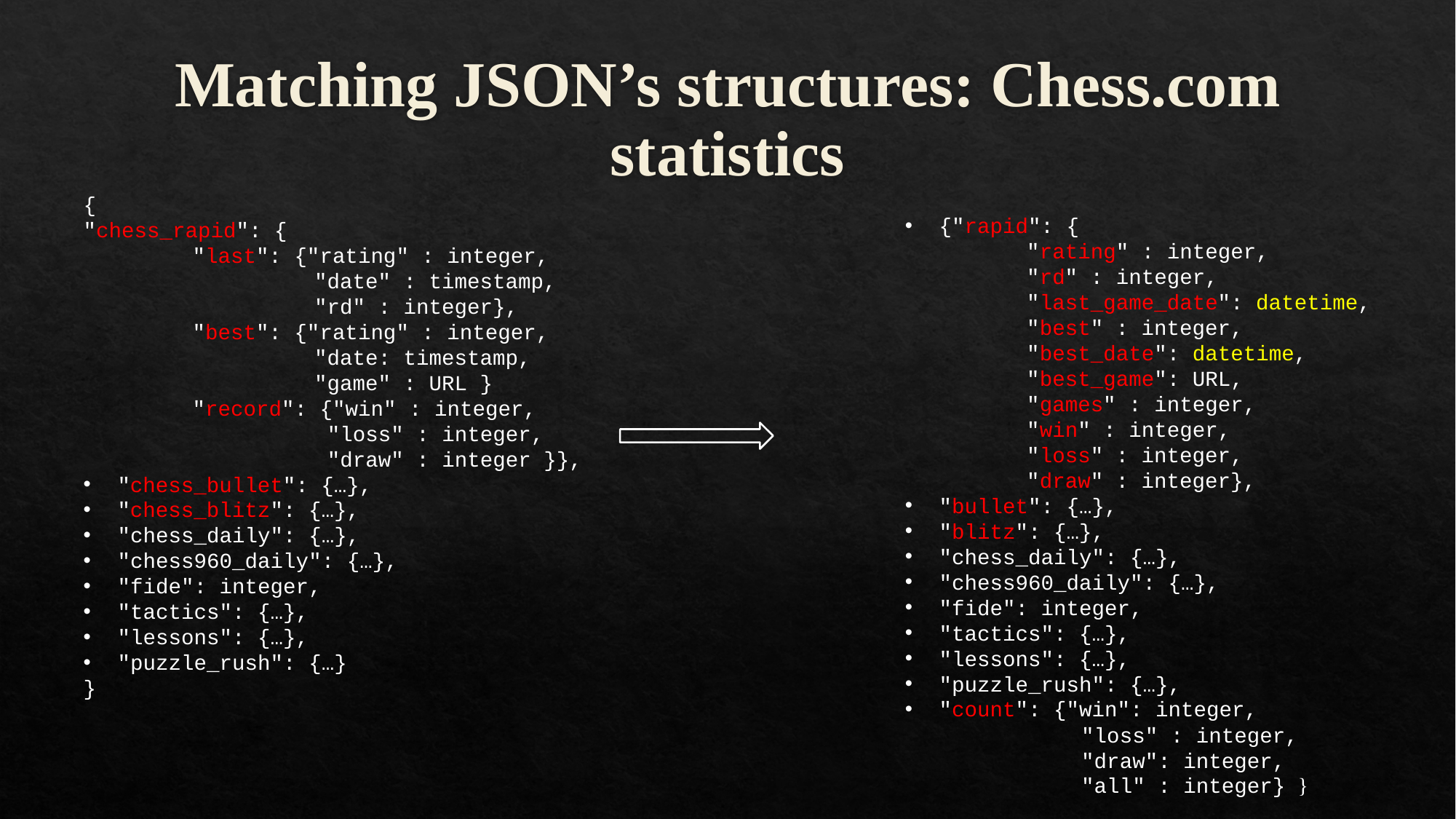

# Matching JSON’s structures: Chess.com statistics

{"rapid": {
	 "rating" : integer,
	 "rd" : integer,
	 "last_game_date": datetime,
	 "best" : integer,
	 "best_date": datetime,
	 "best_game": URL,
	 "games" : integer,
	 "win" : integer,
	 "loss" : integer,
	 "draw" : integer},
"bullet": {…},
"blitz": {…},
"chess_daily": {…},
"chess960_daily": {…},
"fide": integer,
"tactics": {…},
"lessons": {…},
"puzzle_rush": {…},
"count": {"win": integer,
 "loss" : integer,
 "draw": integer,
 "all" : integer} }
{
"chess_rapid": {
	"last": {"rating" : integer,
		 "date" : timestamp,
		 "rd" : integer},
	"best": {"rating" : integer,
	 	 "date: timestamp,
	 	 "game" : URL }
 	"record": {"win" : integer,
		  "loss" : integer,
		  "draw" : integer }},
"chess_bullet": {…},
"chess_blitz": {…},
"chess_daily": {…},
"chess960_daily": {…},
"fide": integer,
"tactics": {…},
"lessons": {…},
"puzzle_rush": {…}
}